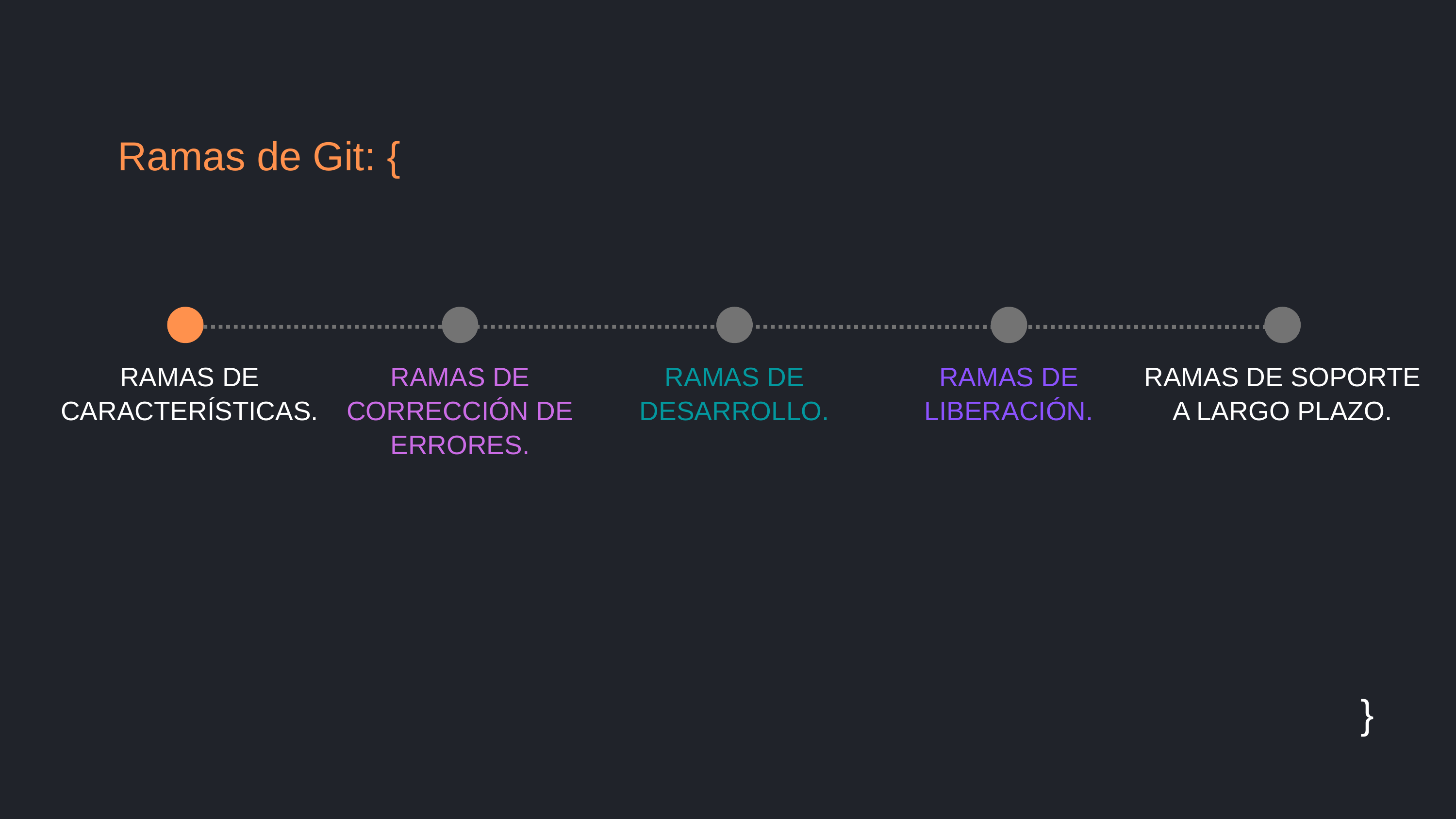

Ramas de Git: {

RAMAS DE CARACTERÍSTICAS.
RAMAS DE CORRECCIÓN DE ERRORES.
RAMAS DE DESARROLLO.
RAMAS DE LIBERACIÓN.
RAMAS DE SOPORTE A LARGO PLAZO.
}